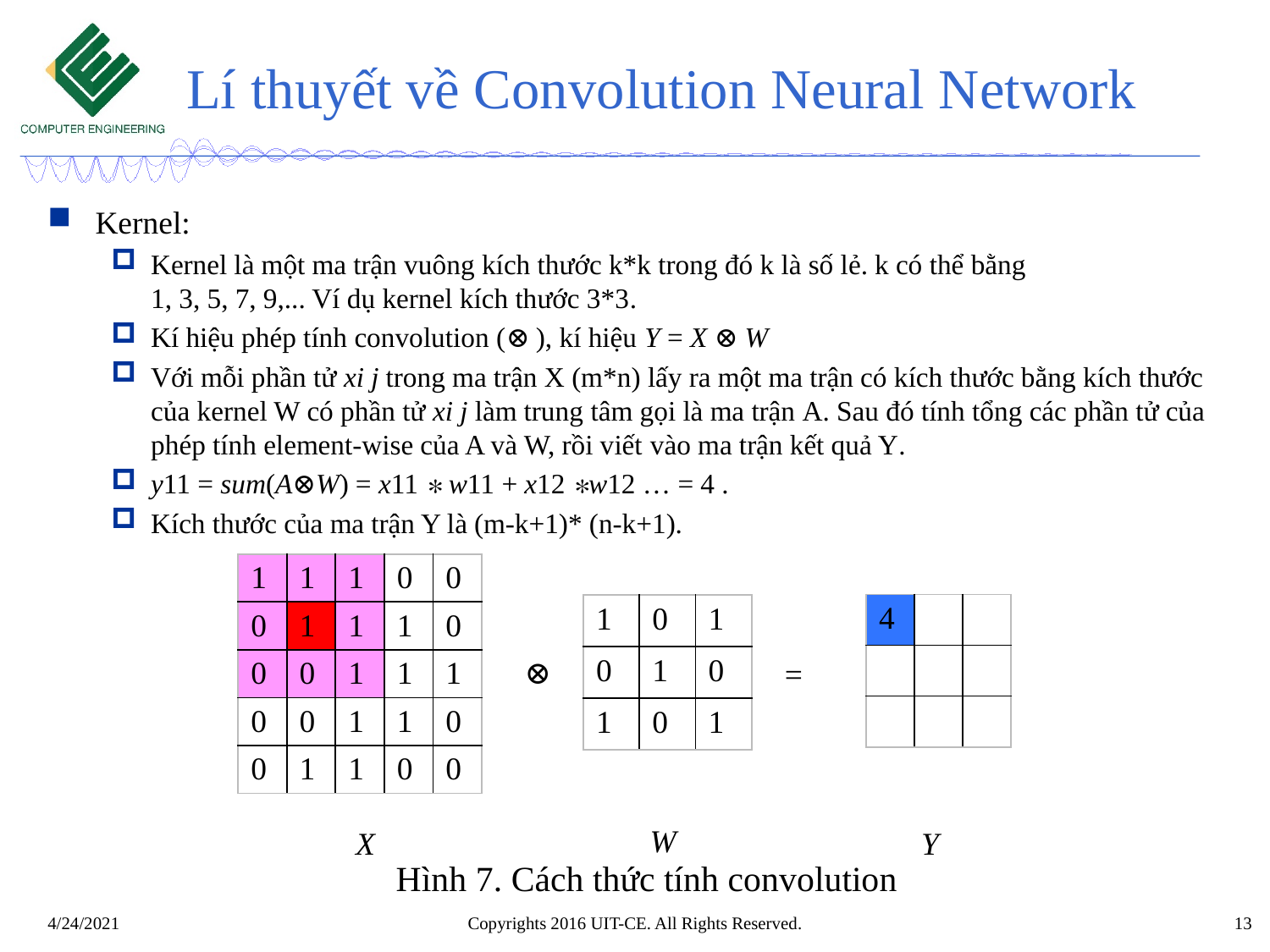

# Lí thuyết về Convolution Neural Network
Kernel:
Kernel là một ma trận vuông kích thước k*k trong đó k là số lẻ. k có thể bằng
1, 3, 5, 7, 9,... Ví dụ kernel kích thước 3*3.
Kí hiệu phép tính convolution (⊗ ), kí hiệu Y = X ⊗ W
Với mỗi phần tử xi j trong ma trận X (m*n) lấy ra một ma trận có kích thước bằng kích thước của kernel W có phần tử xi j làm trung tâm gọi là ma trận A. Sau đó tính tổng các phần tử của phép tính element-wise của A và W, rồi viết vào ma trận kết quả Y.
y11 = sum(A⊗W) = x11 ∗ w11 + x12 ∗w12 … = 4 .
Kích thước của ma trận Y là (m-k+1)* (n-k+1).
| 1 | 1 | 1 | 0 | 0 |
| --- | --- | --- | --- | --- |
| 0 | 1 | 1 | 1 | 0 |
| 0 | 0 | 1 | 1 | 1 |
| 0 | 0 | 1 | 1 | 0 |
| 0 | 1 | 1 | 0 | 0 |
| 4 |  |  |
| --- | --- | --- |
|  |  |  |
|  |  |  |
| 1 | 0 | 1 |
| --- | --- | --- |
| 0 | 1 | 0 |
| 1 | 0 | 1 |
⊗
  =
W
X
Y
Hình 7. Cách thức tính convolution
Copyrights 2016 UIT-CE. All Rights Reserved.
4/24/2021
13